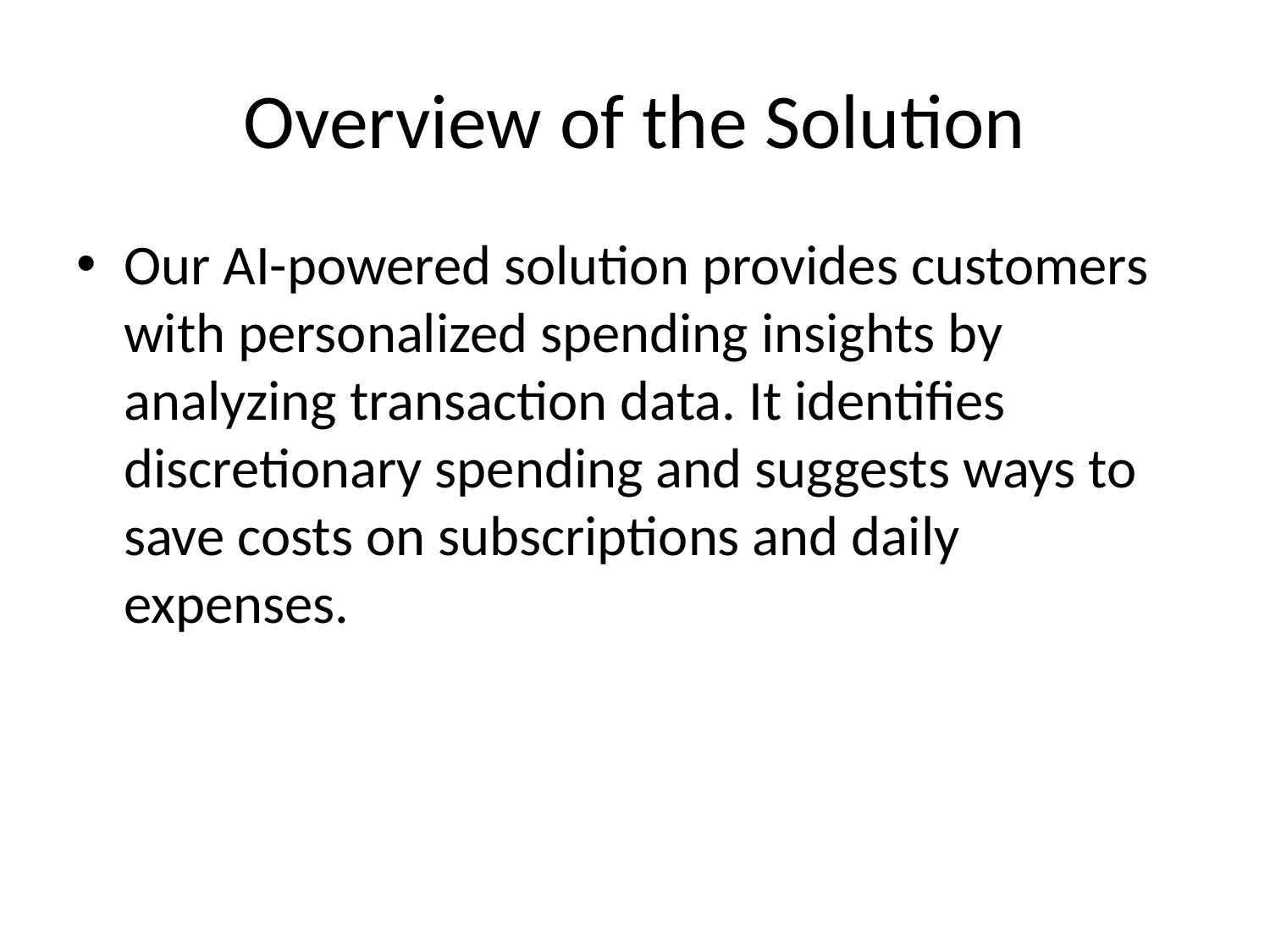

# Overview of the Solution
Our AI-powered solution provides customers with personalized spending insights by analyzing transaction data. It identifies discretionary spending and suggests ways to save costs on subscriptions and daily expenses.